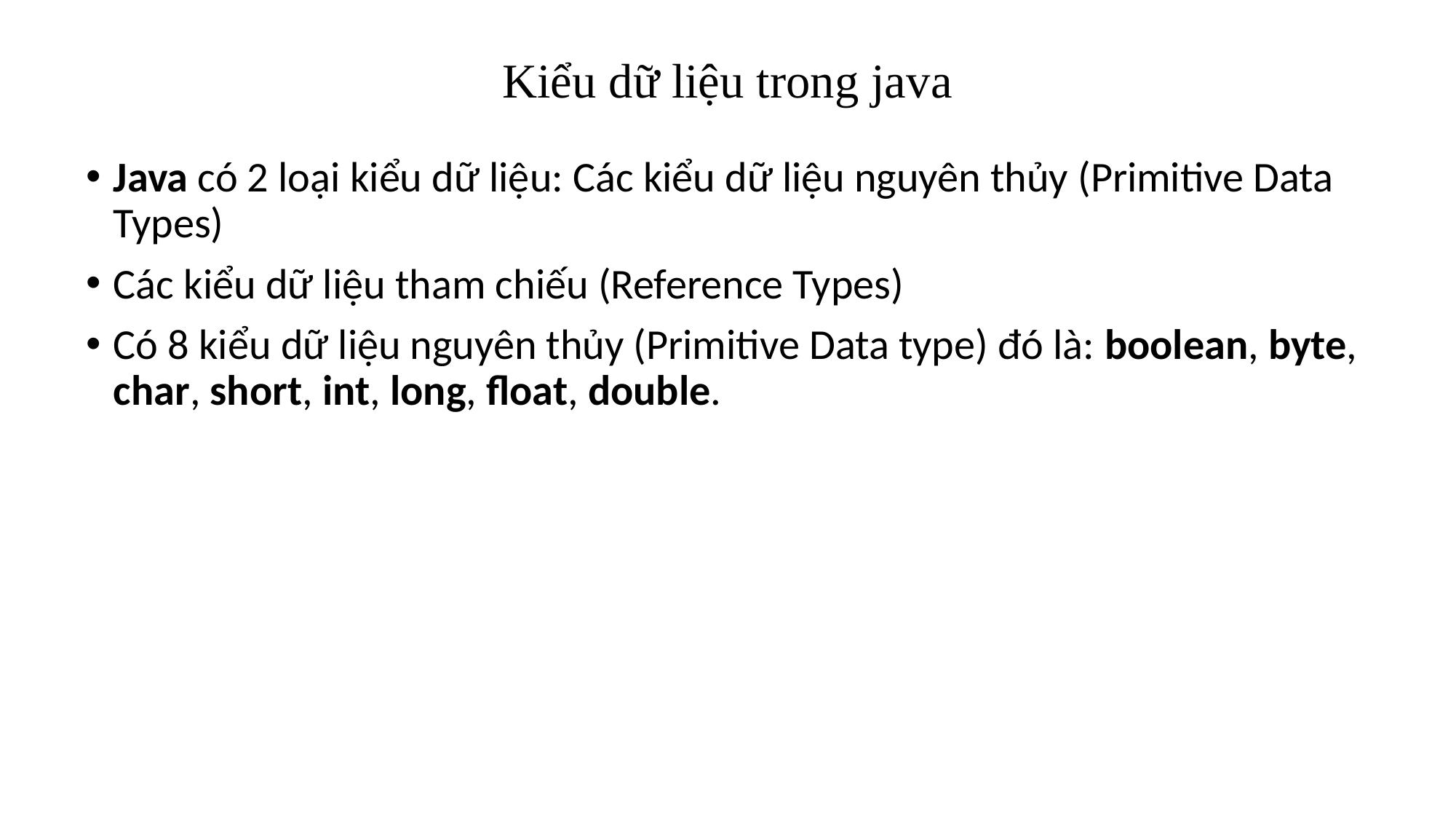

# Kiểu dữ liệu trong java
Java có 2 loại kiểu dữ liệu: Các kiểu dữ liệu nguyên thủy (Primitive Data Types)
Các kiểu dữ liệu tham chiếu (Reference Types)
Có 8 kiểu dữ liệu nguyên thủy (Primitive Data type) đó là: boolean, byte, char, short, int, long, float, double.